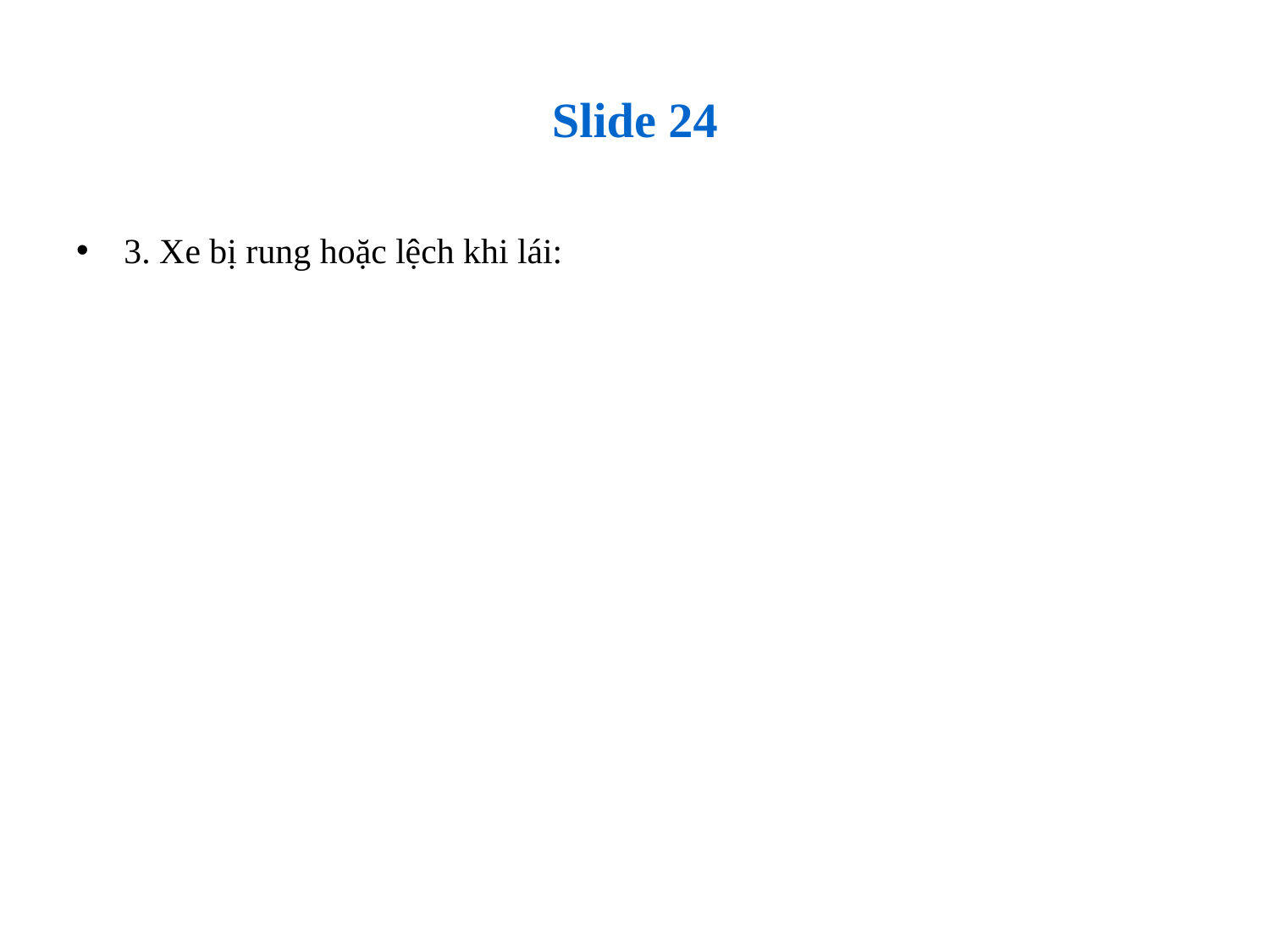

# Slide 24
3. Xe bị rung hoặc lệch khi lái: